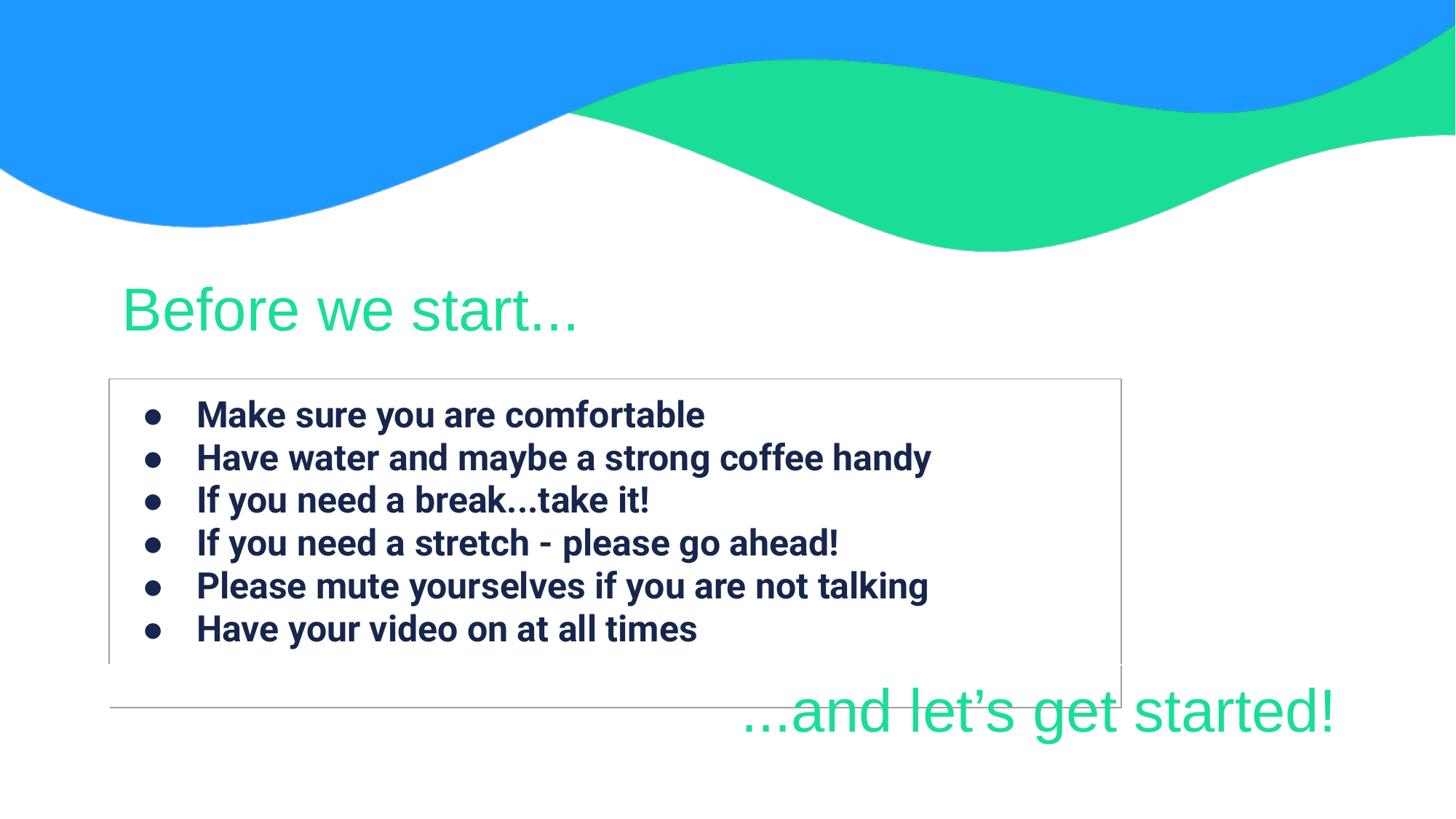

Before we start...
| Make sure you are comfortable Have water and maybe a strong coffee handy If you need a break...take it! If you need a stretch - please go ahead! Please mute yourselves if you are not talking Have your video on at all times |
| --- |
...and let’s get started!